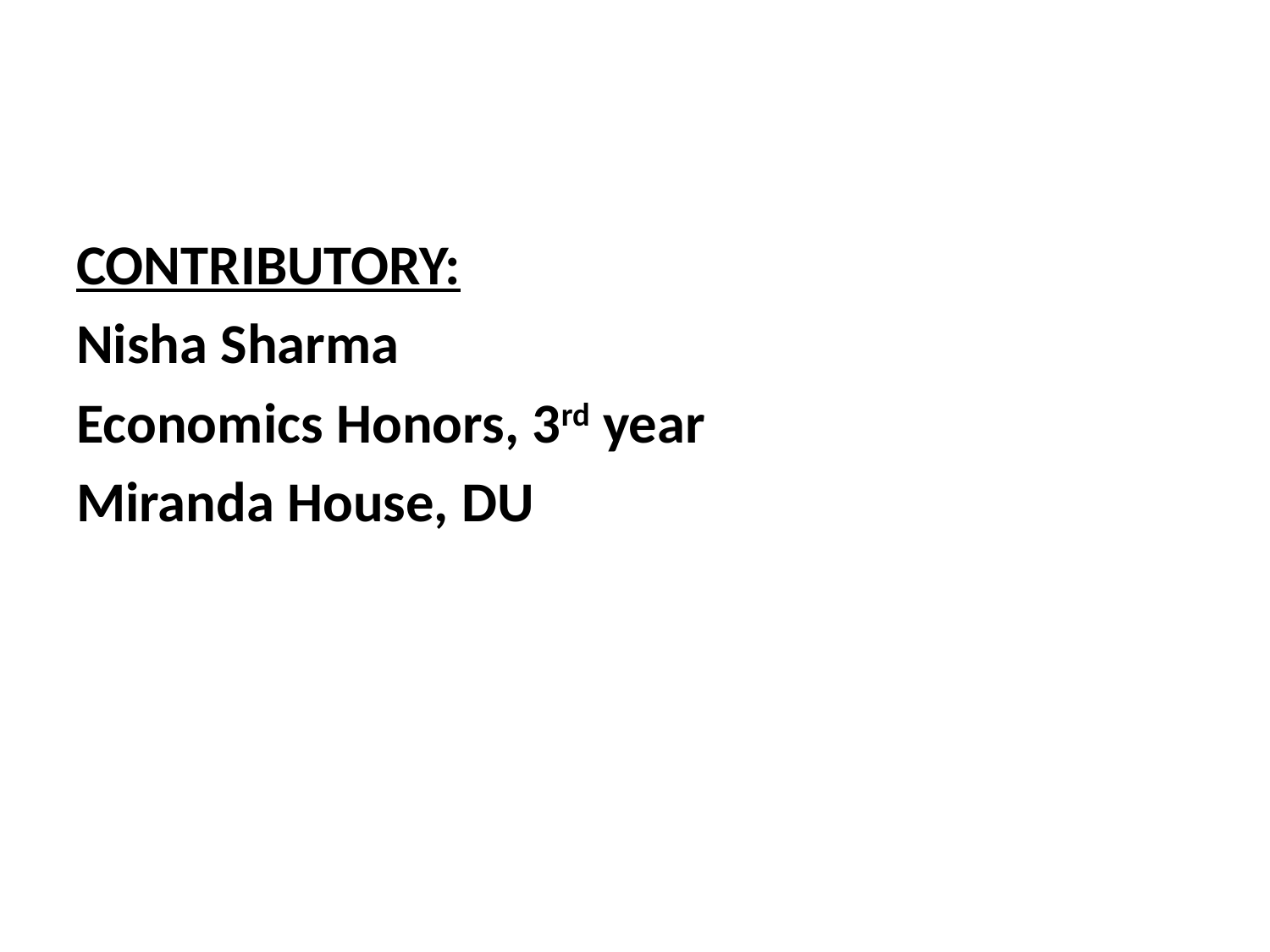

CONTRIBUTORY:
Nisha Sharma
Economics Honors, 3rd year
Miranda House, DU